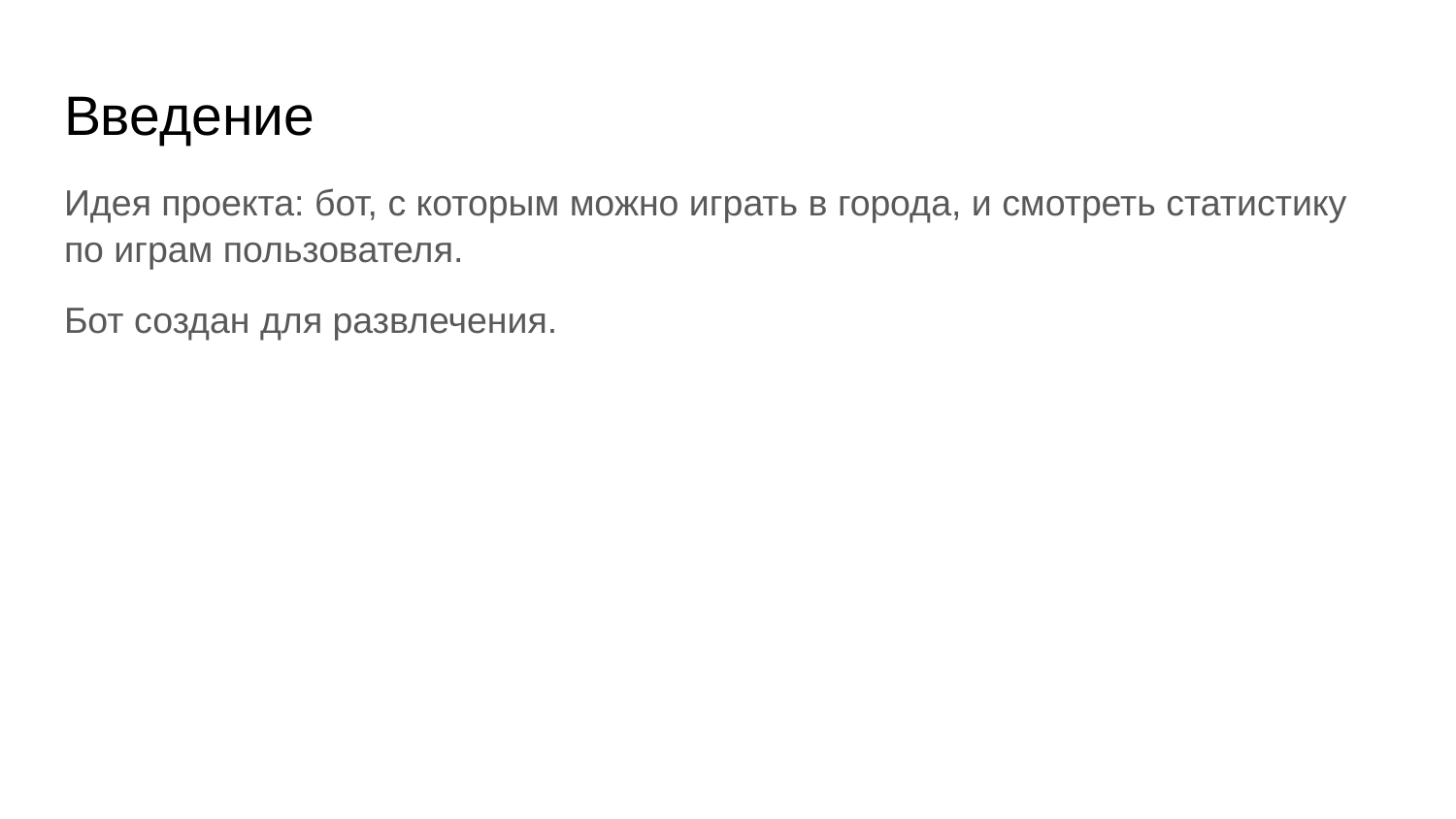

# Введение
Идея проекта: бот, с которым можно играть в города, и смотреть статистику по играм пользователя.
Бот создан для развлечения.